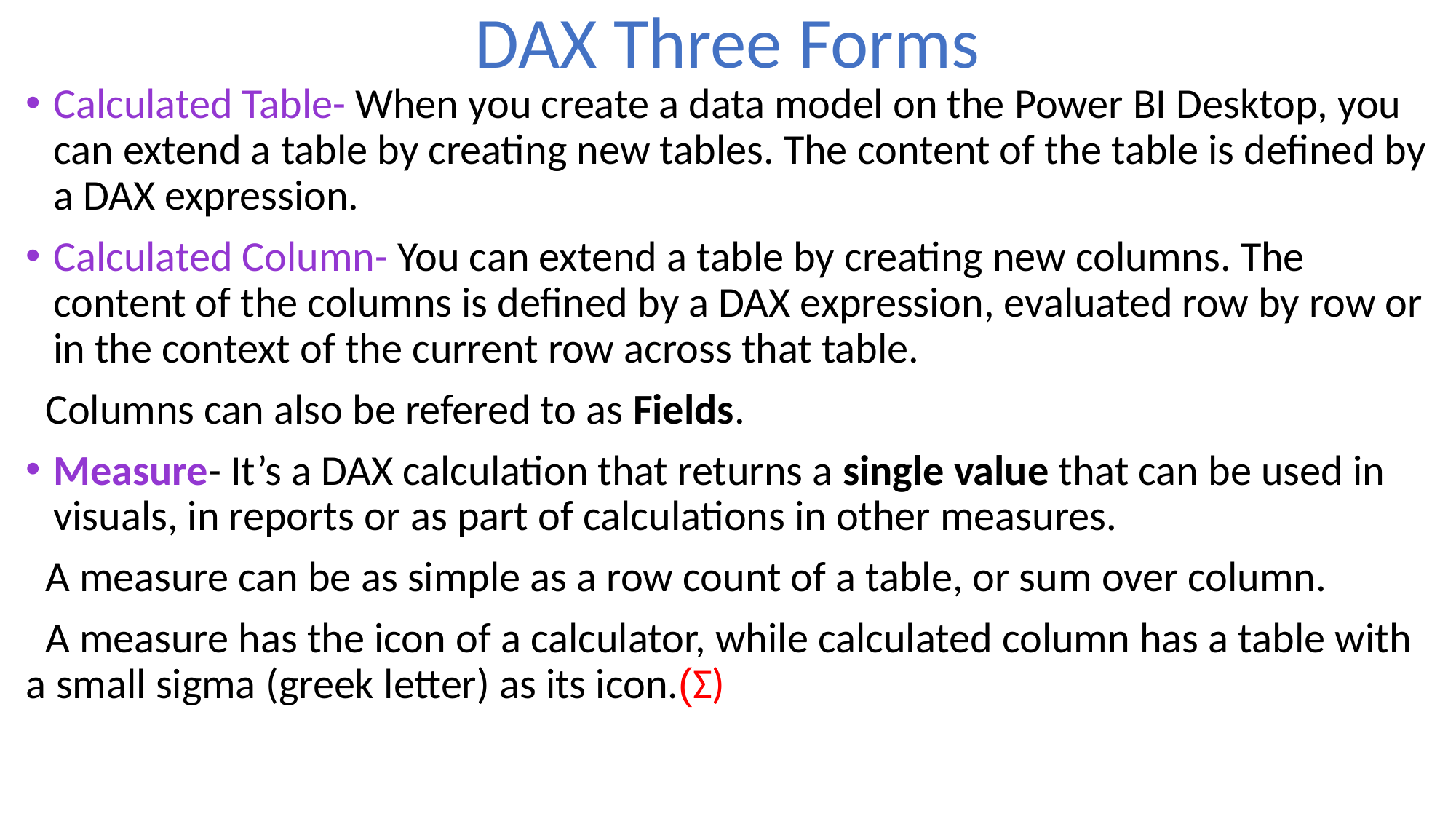

# DAX Three Forms
Calculated Table- When you create a data model on the Power BI Desktop, you can extend a table by creating new tables. The content of the table is defined by a DAX expression.
Calculated Column- You can extend a table by creating new columns. The content of the columns is defined by a DAX expression, evaluated row by row or in the context of the current row across that table.
  Columns can also be refered to as Fields.
Measure- It’s a DAX calculation that returns a single value that can be used in visuals, in reports or as part of calculations in other measures.
  A measure can be as simple as a row count of a table, or sum over column.
  A measure has the icon of a calculator, while calculated column has a table with a small sigma (greek letter) as its icon.(Ʃ)